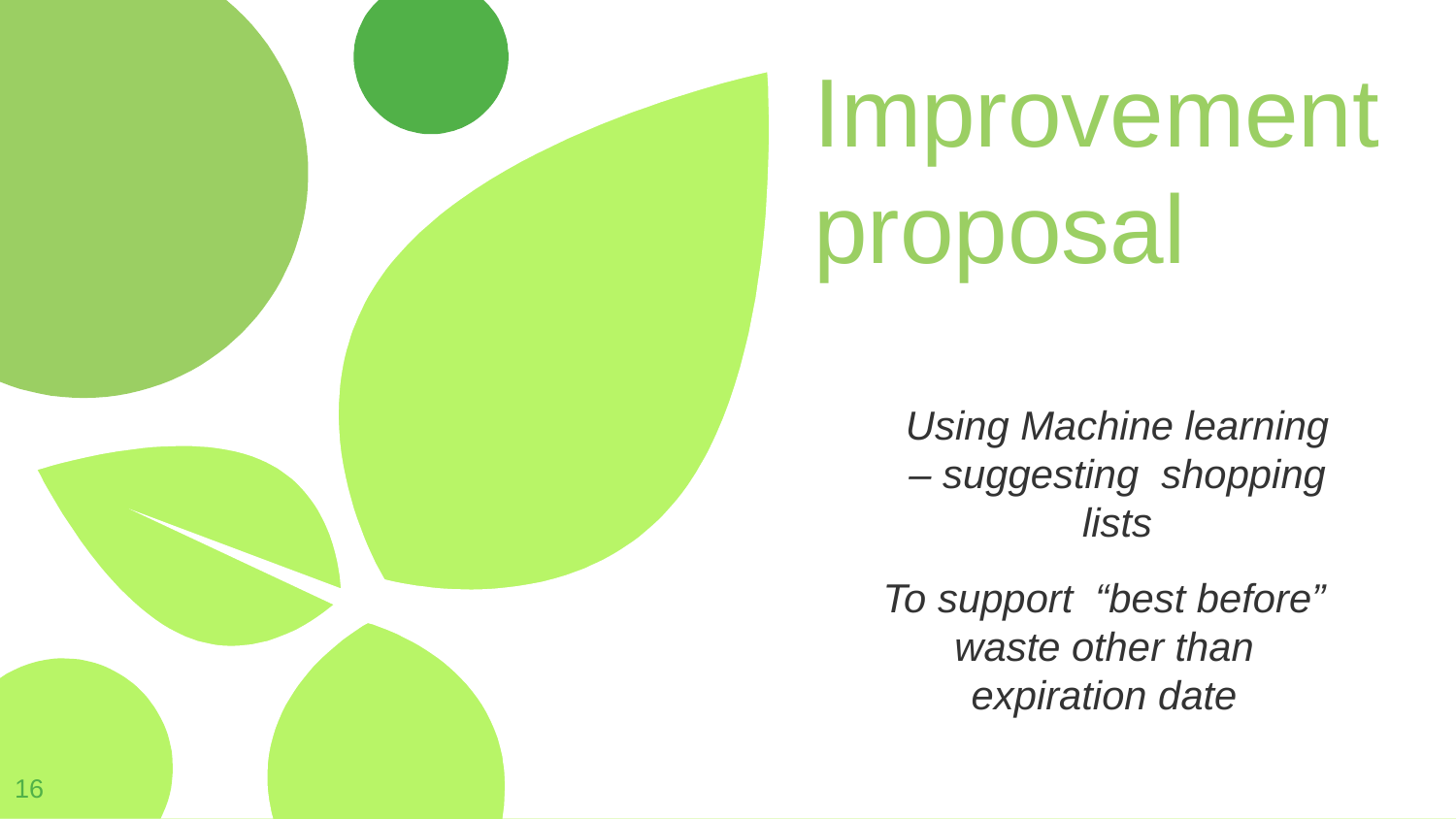

# Improvement proposal
Using Machine learning – suggesting  shopping lists
To support  “best before” waste other than expiration date
16